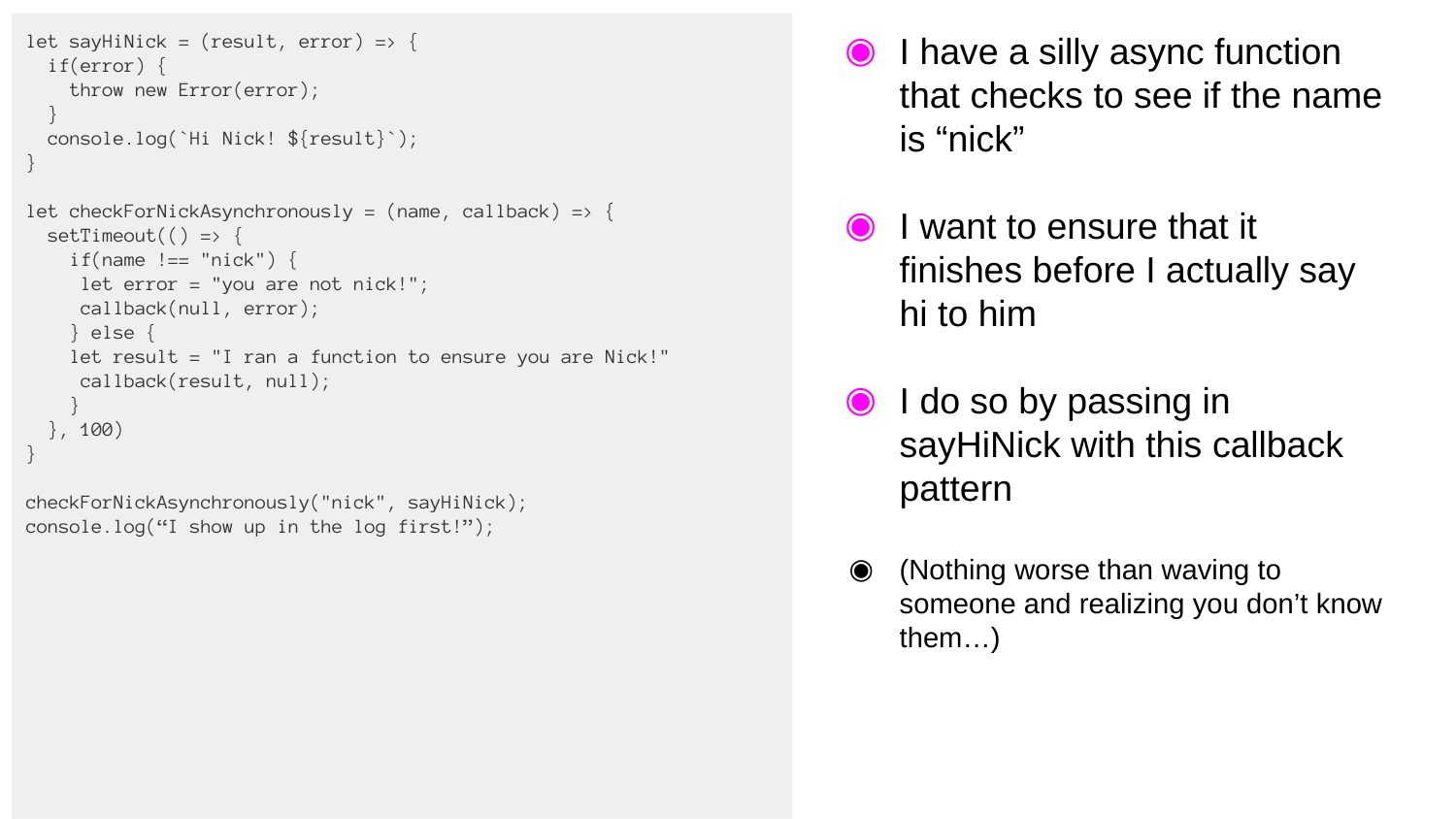

let sayHiNick = (result, error) => {
  if(error) {
    throw new Error(error);
  }
  console.log(`Hi Nick! ${result}`);
}

let checkForNickAsynchronously = (name, callback) => {
  setTimeout(() => {
    if(name !== "nick") {
     let error = "you are not nick!";
     callback(null, error);
    } else {
    let result = "I ran a function to ensure you are Nick!"
     callback(result, null);
    }
  }, 100)
}

checkForNickAsynchronously("nick", sayHiNick);
console.log(“I show up in the log first!”);
I have a silly async function that checks to see if the name is “nick”

I want to ensure that it finishes before I actually say hi to him

I do so by passing in sayHiNick with this callback pattern

(Nothing worse than waving to someone and realizing you don’t know them…)